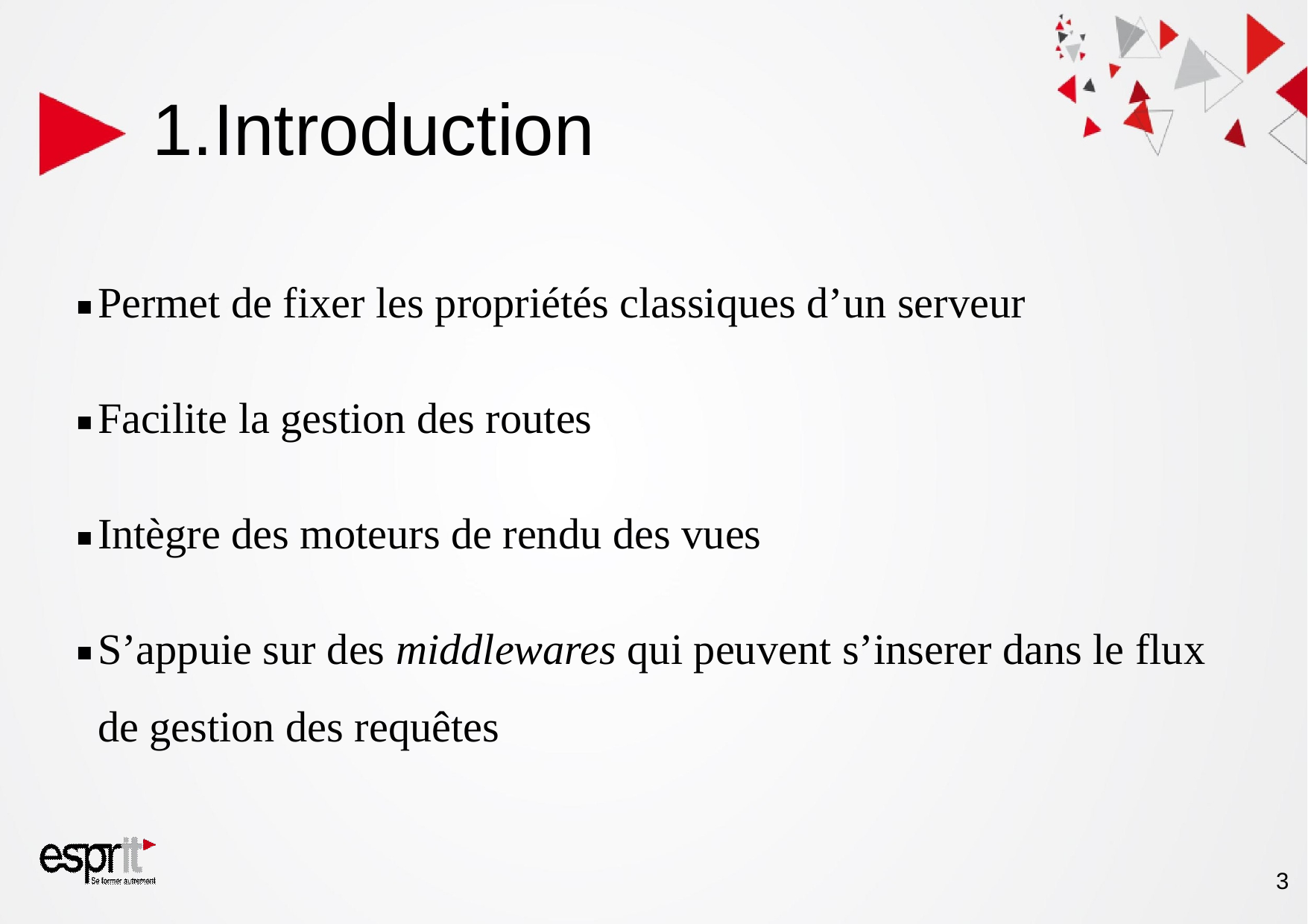

Introduction
Permet de fixer les propriétés classiques d’un serveur
Facilite la gestion des routes
Intègre des moteurs de rendu des vues
S’appuie sur des middlewares qui peuvent s’inserer dans le flux de gestion des requêtes

3